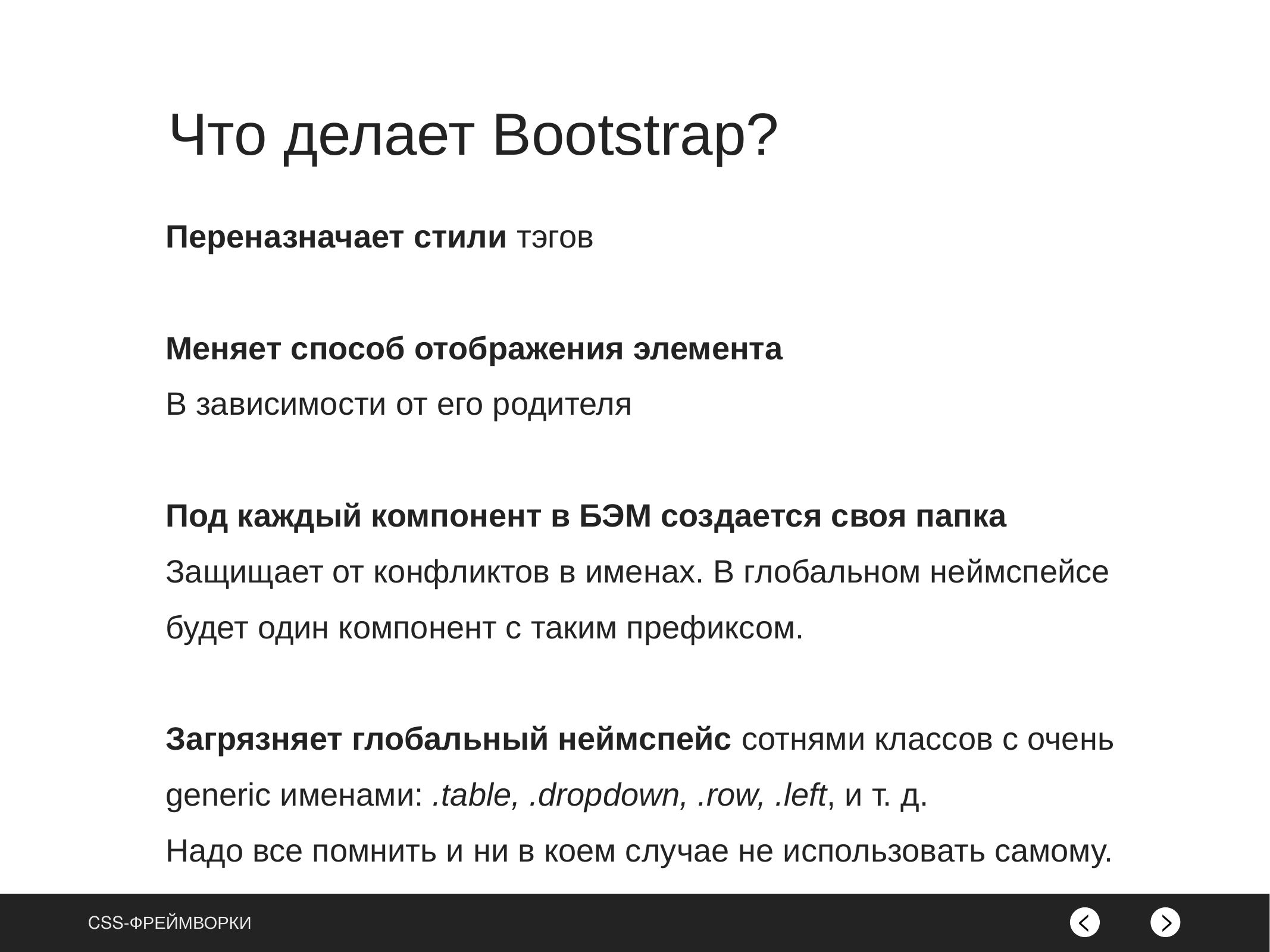

# Что делает Bootstrap?
Переназначает стили тэгов

Меняет способ отображения элемента
В зависимости от его родителя

Под каждый компонент в БЭМ создается своя папка
Защищает от конфликтов в именах. В глобальном неймспейсе будет один компонент с таким префиксом.

Загрязняет глобальный неймспейс сотнями классов с очень generic именами: .table, .dropdown, .row, .left, и т. д.
Надо все помнить и ни в коем случае не использовать самому.
css-фреймворки
31